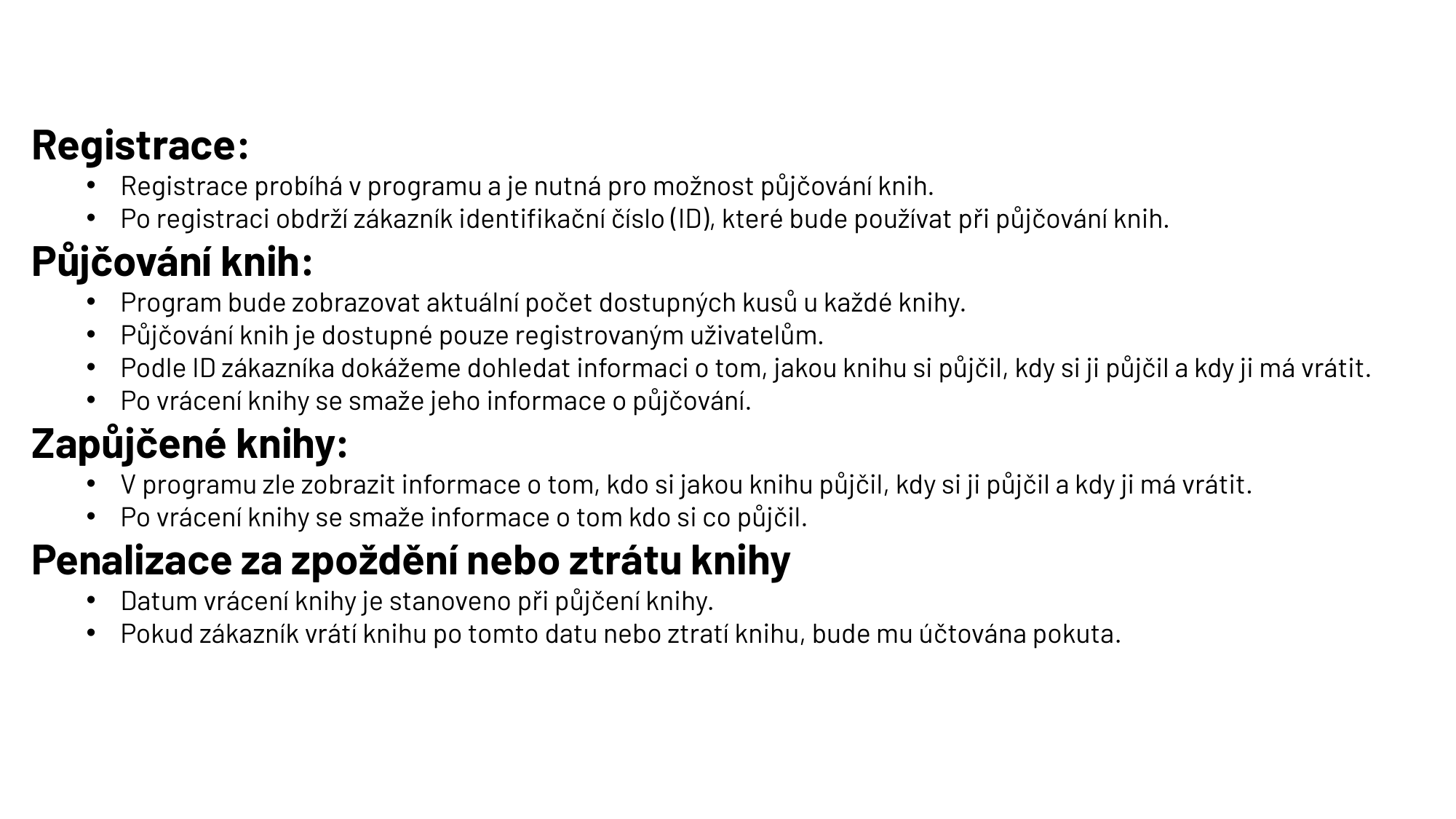

Registrace:
Registrace probíhá v programu a je nutná pro možnost půjčování knih.
Po registraci obdrží zákazník identifikační číslo (ID), které bude používat při půjčování knih.
Půjčování knih:
Program bude zobrazovat aktuální počet dostupných kusů u každé knihy.
Půjčování knih je dostupné pouze registrovaným uživatelům.
Podle ID zákazníka dokážeme dohledat informaci o tom, jakou knihu si půjčil, kdy si ji půjčil a kdy ji má vrátit.
Po vrácení knihy se smaže jeho informace o půjčování.
Zapůjčené knihy:
V programu zle zobrazit informace o tom, kdo si jakou knihu půjčil, kdy si ji půjčil a kdy ji má vrátit.
Po vrácení knihy se smaže informace o tom kdo si co půjčil.
Penalizace za zpoždění nebo ztrátu knihy
Datum vrácení knihy je stanoveno při půjčení knihy.
Pokud zákazník vrátí knihu po tomto datu nebo ztratí knihu, bude mu účtována pokuta.